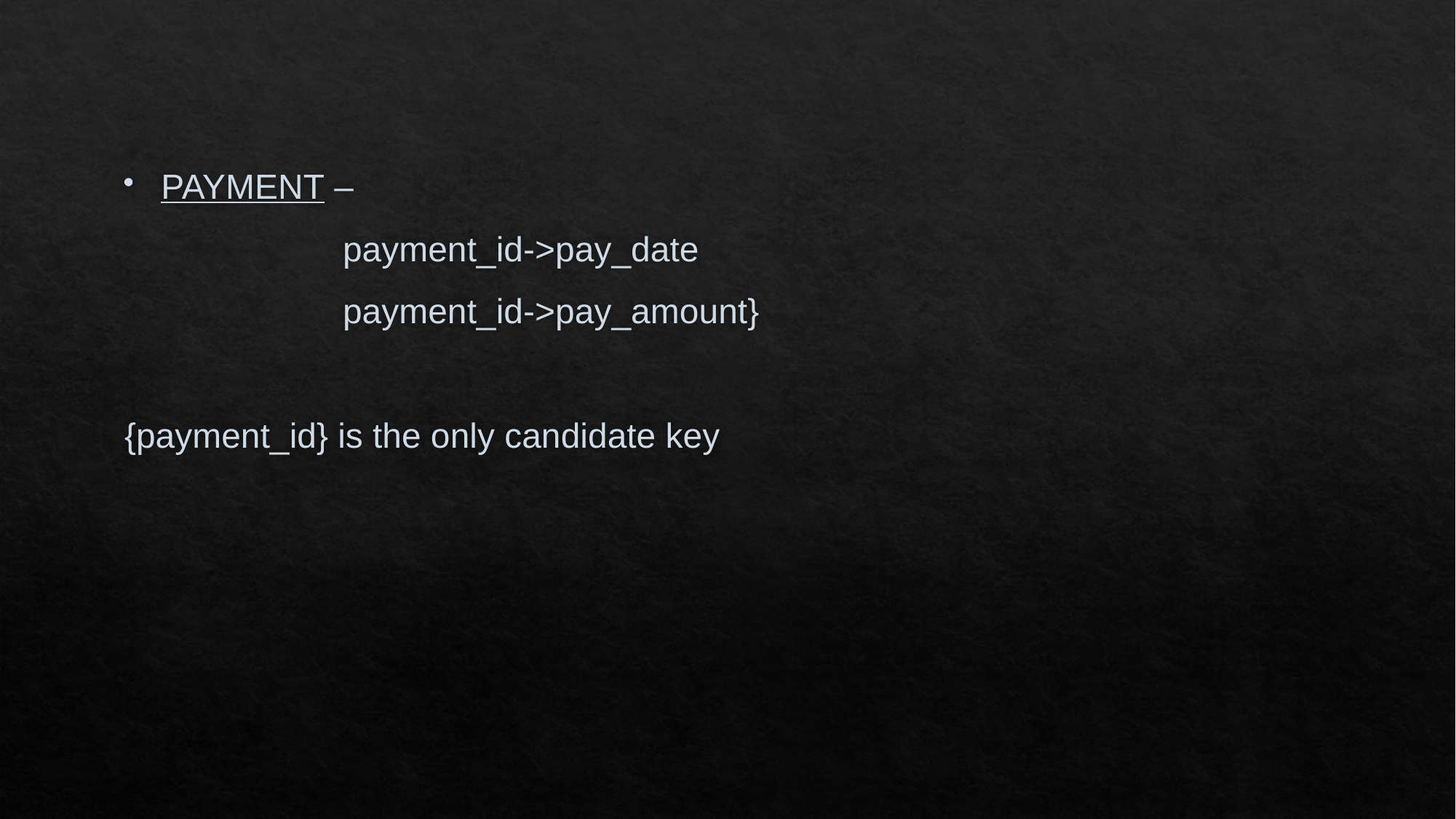

# .
PAYMENT –
		payment_id->pay_date
		payment_id->pay_amount}

{payment_id} is the only candidate key